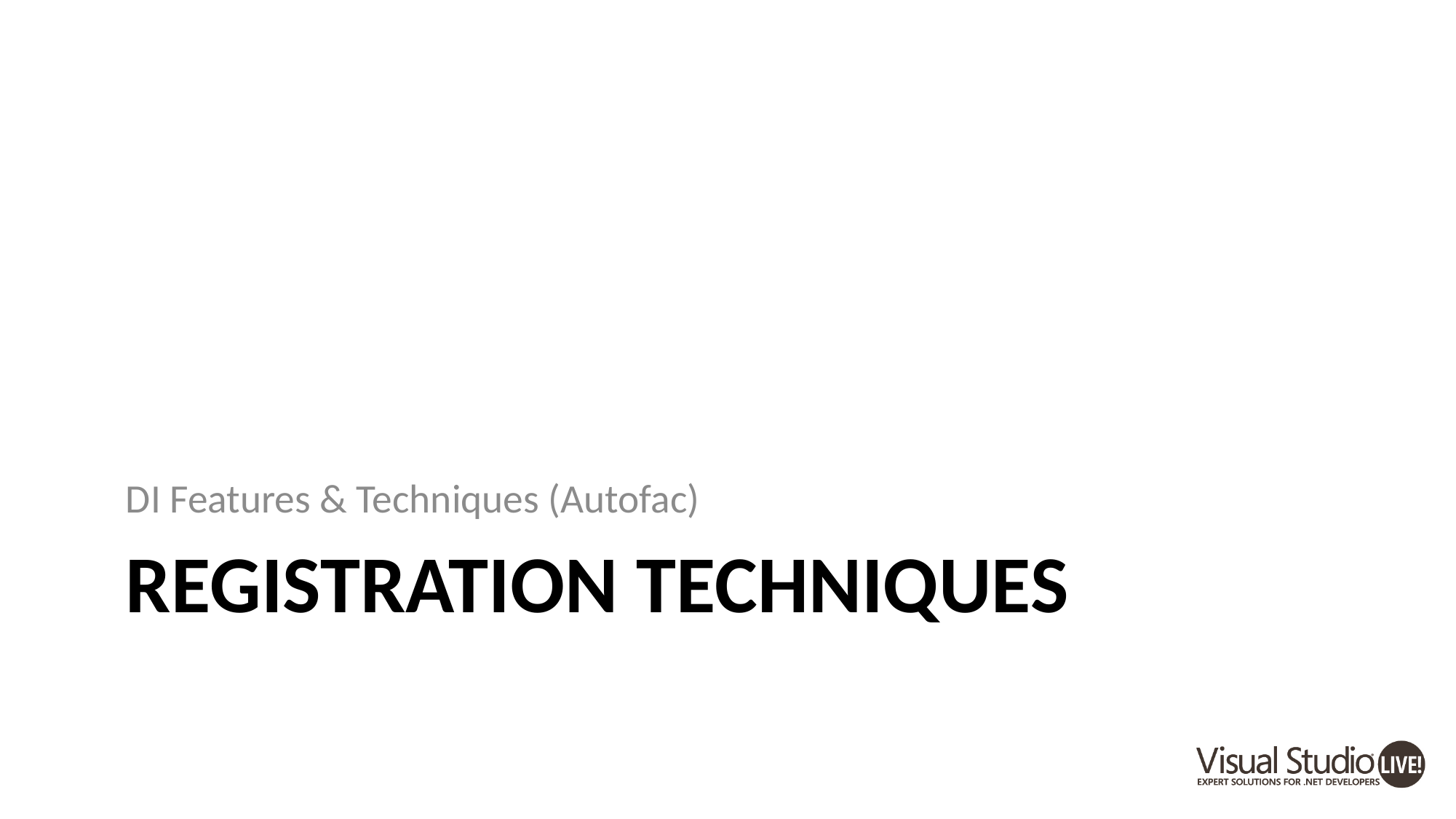

DI Features & Techniques (Autofac)
# registration techniques